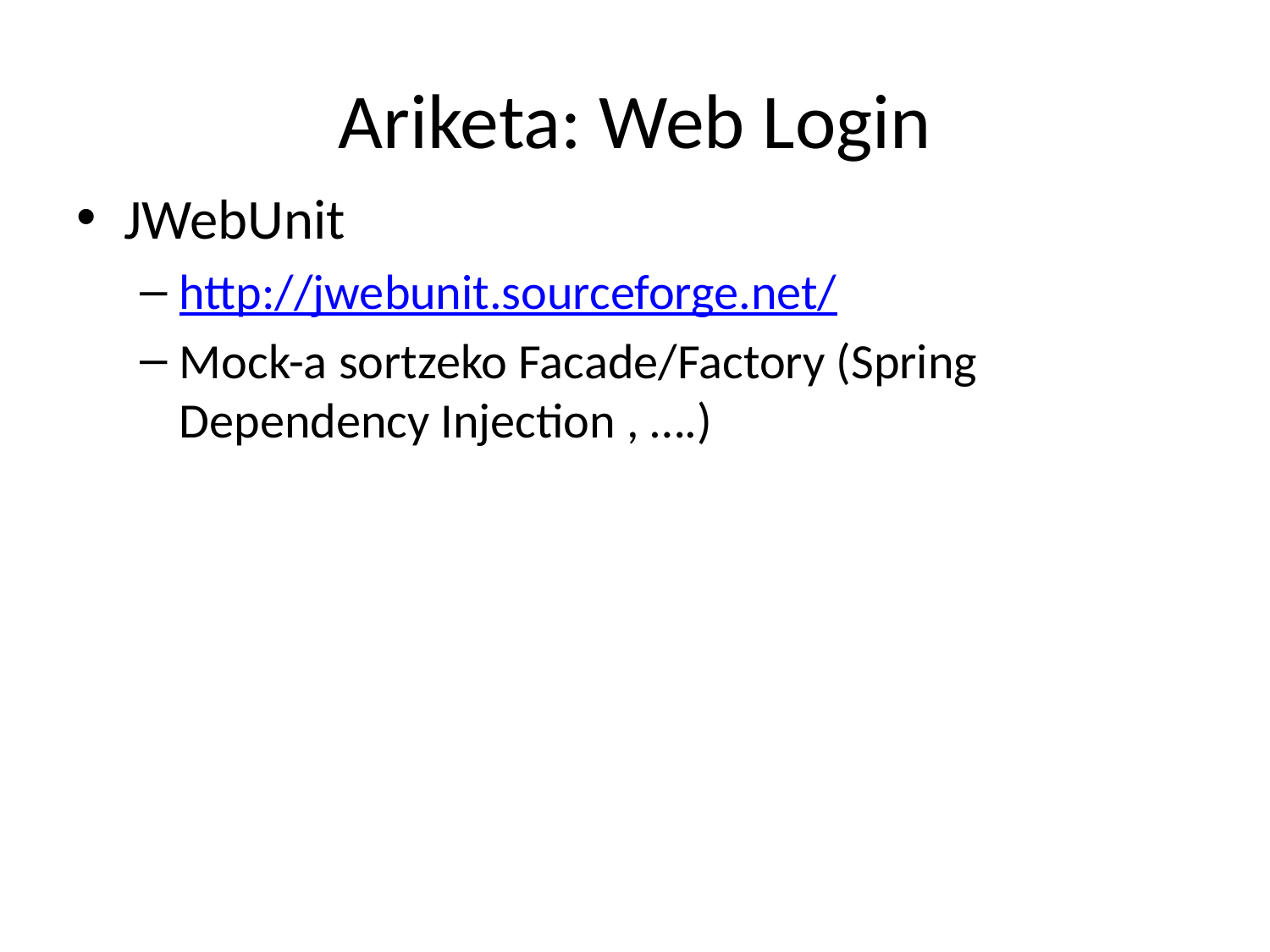

# Ariketa: Web Login
JWebUnit
http://jwebunit.sourceforge.net/
Mock-a sortzeko Facade/Factory (Spring Dependency Injection , ….)